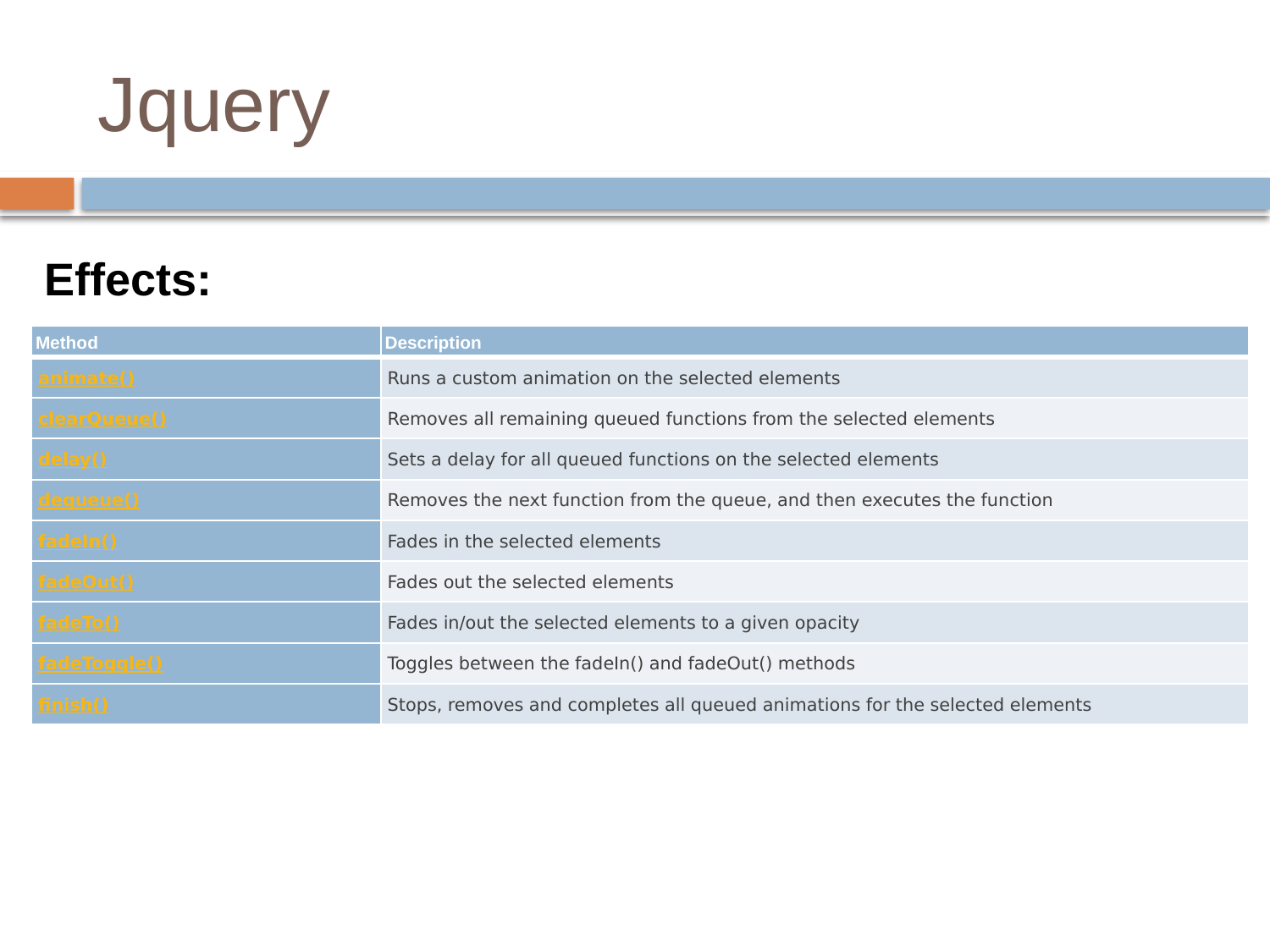

# Jquery
Effects:

| Method | Description |
| --- | --- |
| animate() | Runs a custom animation on the selected elements |
| clearQueue() | Removes all remaining queued functions from the selected elements |
| delay() | Sets a delay for all queued functions on the selected elements |
| dequeue() | Removes the next function from the queue, and then executes the function |
| fadeIn() | Fades in the selected elements |
| fadeOut() | Fades out the selected elements |
| fadeTo() | Fades in/out the selected elements to a given opacity |
| fadeToggle() | Toggles between the fadeIn() and fadeOut() methods |
| finish() | Stops, removes and completes all queued animations for the selected elements |